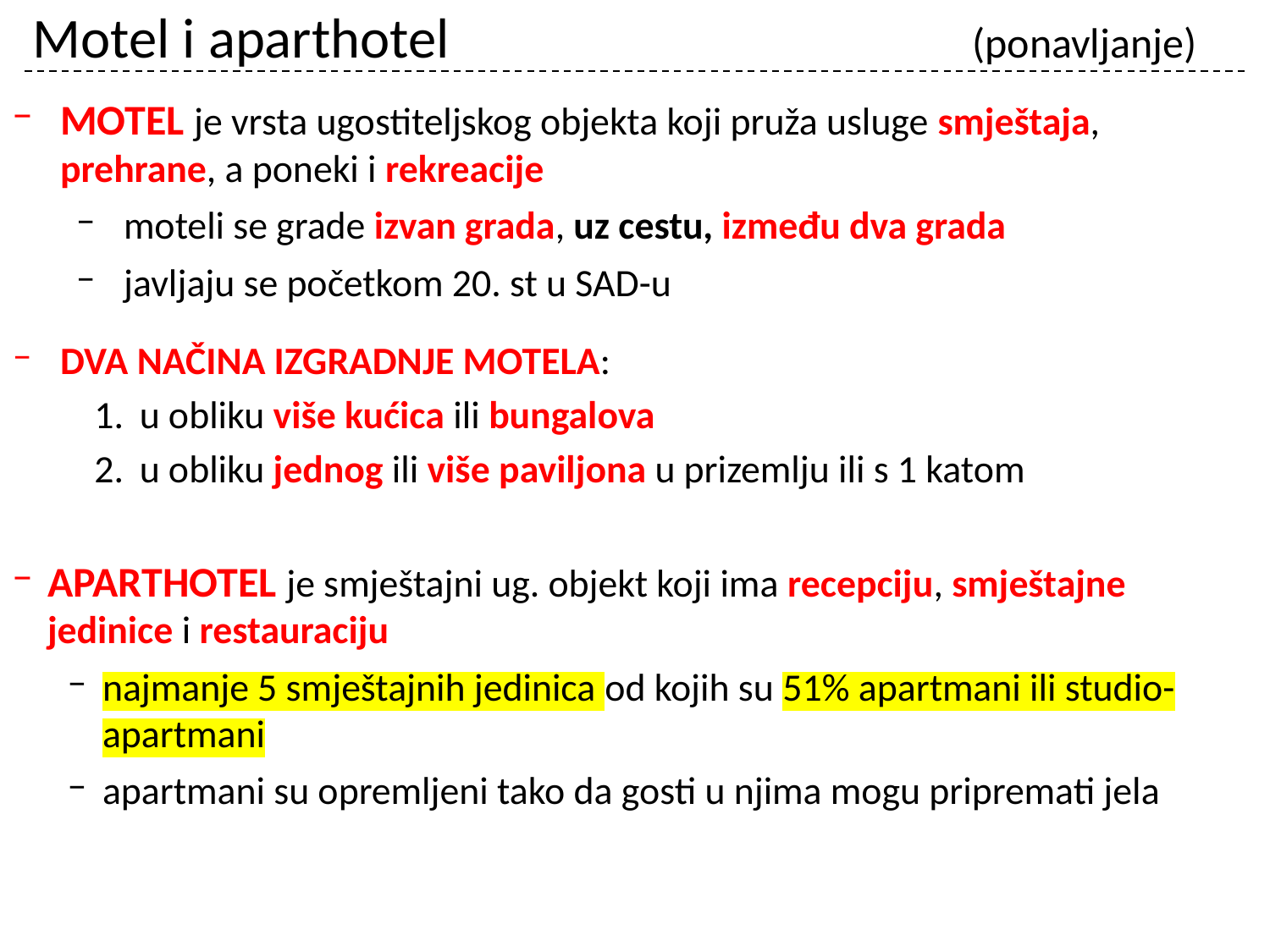

# Motel i aparthotel				    (ponavljanje)
MOTEL je vrsta ugostiteljskog objekta koji pruža usluge smještaja, prehrane, a poneki i rekreacije
moteli se grade izvan grada, uz cestu, između dva grada
javljaju se početkom 20. st u SAD-u
DVA NAČINA IZGRADNJE MOTELA:
u obliku više kućica ili bungalova
u obliku jednog ili više paviljona u prizemlju ili s 1 katom
APARTHOTEL je smještajni ug. objekt koji ima recepciju, smještajne jedinice i restauraciju
najmanje 5 smještajnih jedinica od kojih su 51% apartmani ili studio-apartmani
apartmani su opremljeni tako da gosti u njima mogu pripremati jela